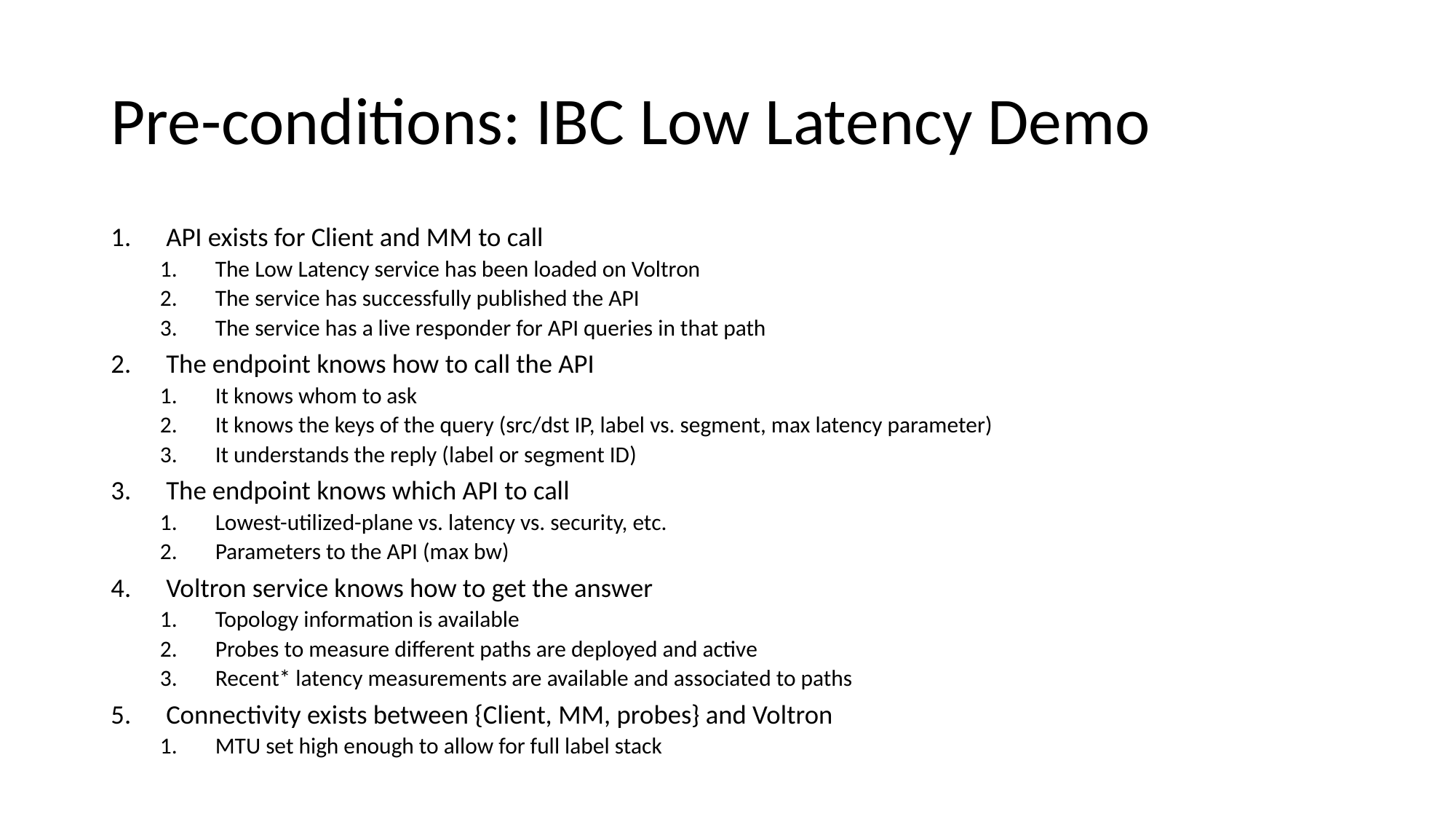

# Pre-conditions: IBC Low Latency Demo
API exists for Client and MM to call
The Low Latency service has been loaded on Voltron
The service has successfully published the API
The service has a live responder for API queries in that path
The endpoint knows how to call the API
It knows whom to ask
It knows the keys of the query (src/dst IP, label vs. segment, max latency parameter)
It understands the reply (label or segment ID)
The endpoint knows which API to call
Lowest-utilized-plane vs. latency vs. security, etc.
Parameters to the API (max bw)
Voltron service knows how to get the answer
Topology information is available
Probes to measure different paths are deployed and active
Recent* latency measurements are available and associated to paths
Connectivity exists between {Client, MM, probes} and Voltron
MTU set high enough to allow for full label stack